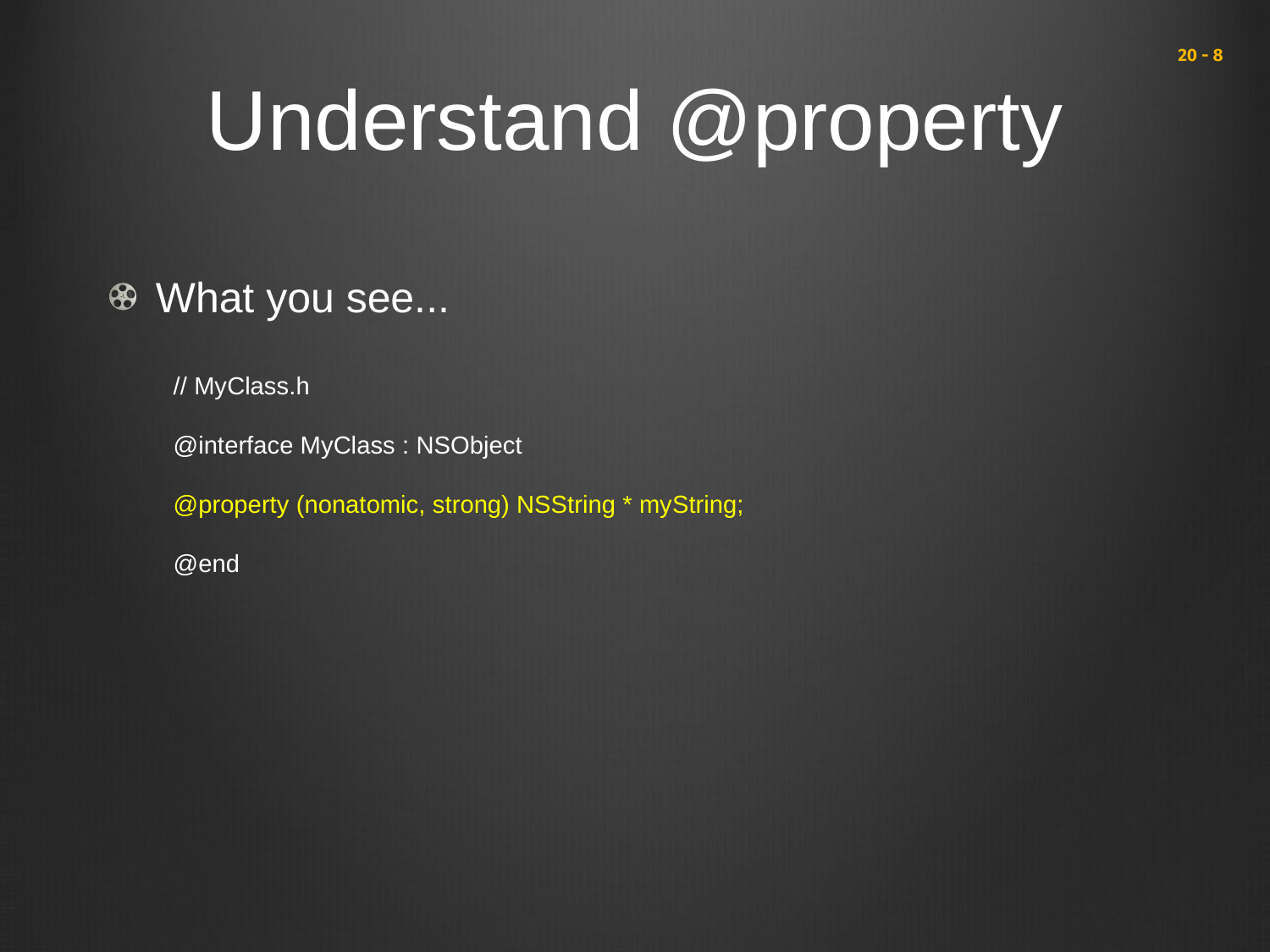

# Understand @property
 20 - 8
What you see...

// MyClass.h

@interface MyClass : NSObject

@property (nonatomic, strong) NSString * myString;

@end